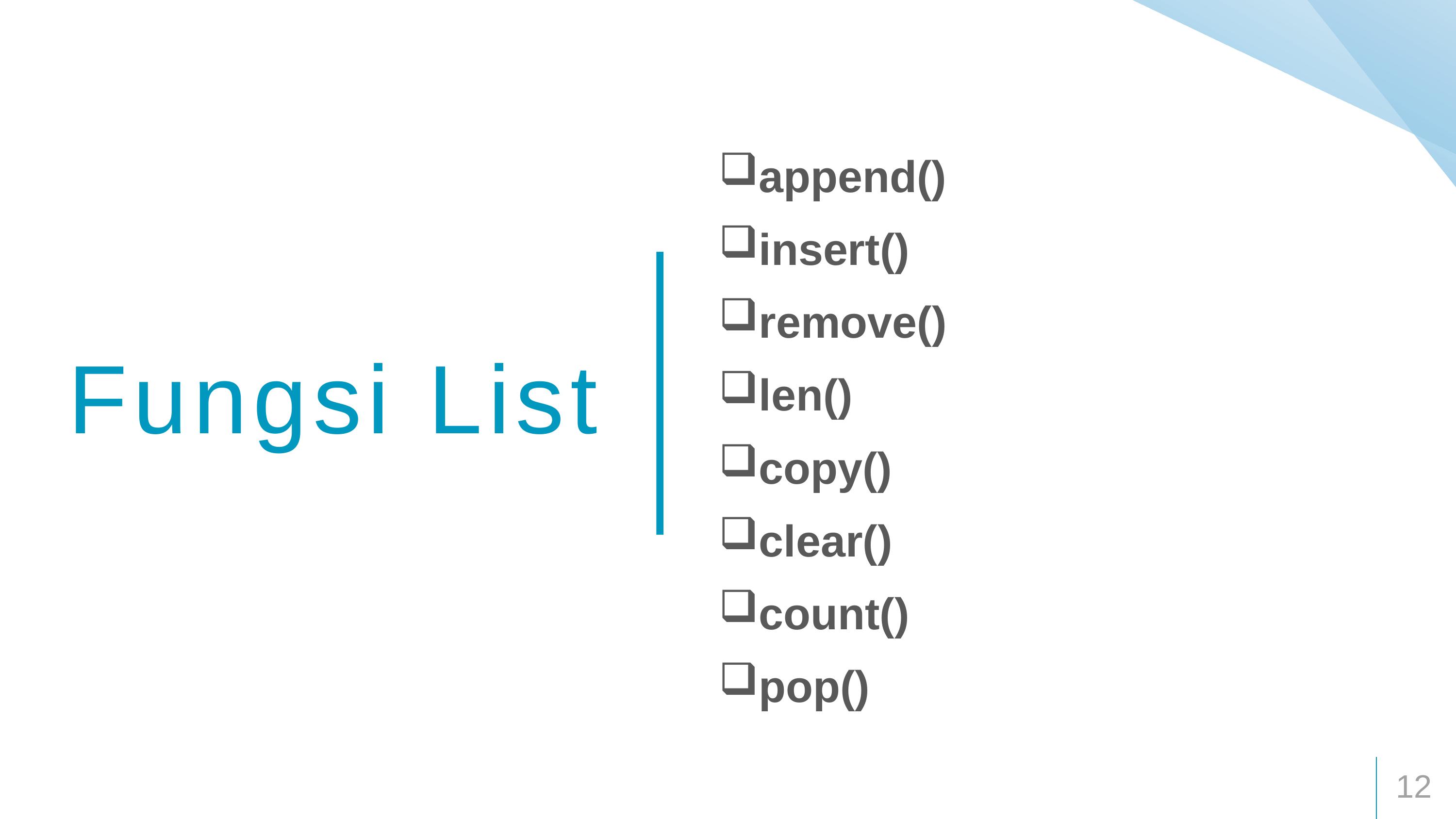

append()
insert()
remove()
len()
copy()
clear()
count()
pop()
# Fungsi List
12